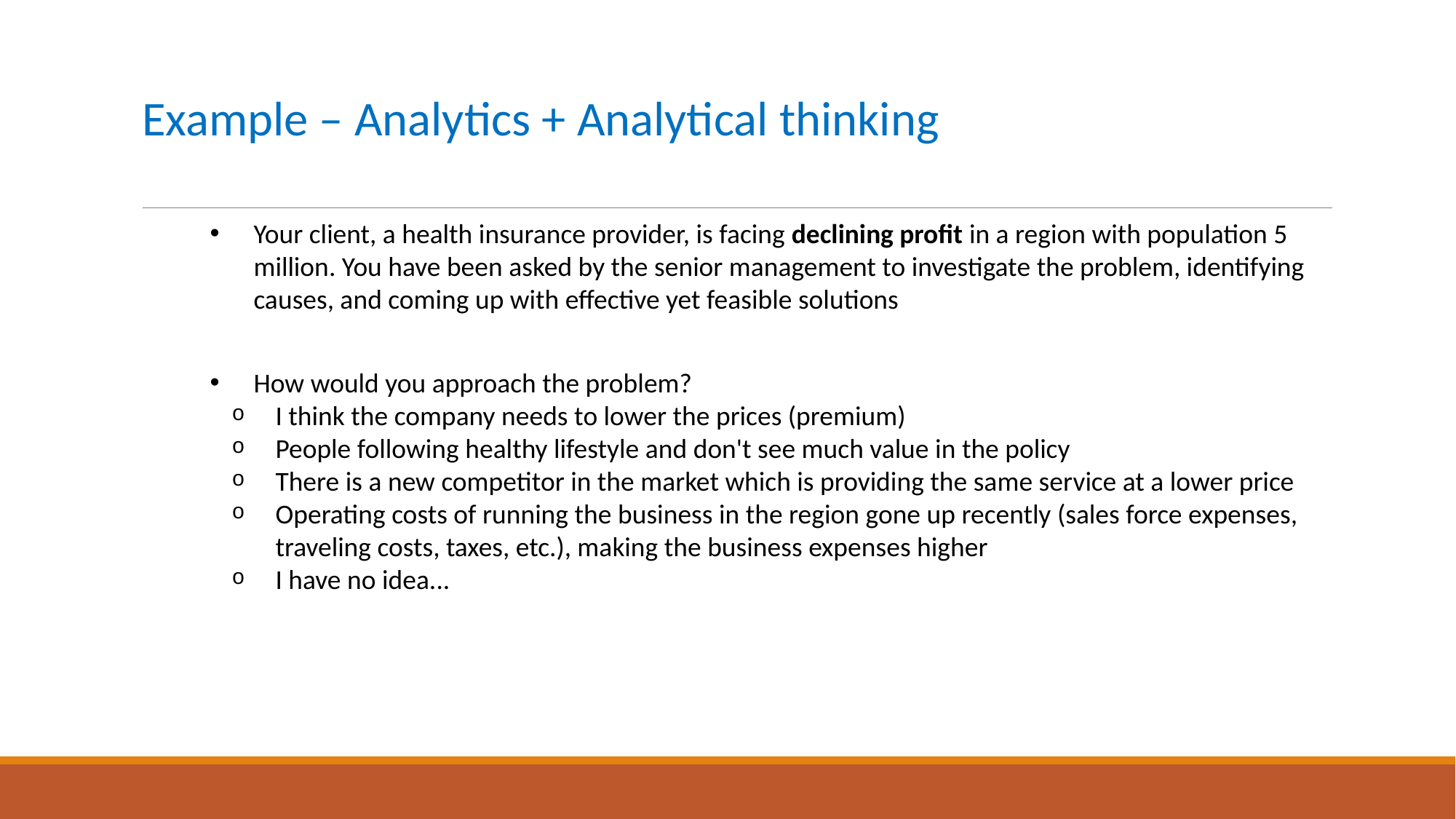

# Example – Analytics + Analytical thinking
Your client, a health insurance provider, is facing declining profit in a region with population 5 million. You have been asked by the senior management to investigate the problem, identifying causes, and coming up with effective yet feasible solutions

How would you approach the problem?
I think the company needs to lower the prices (premium)
People following healthy lifestyle and don't see much value in the policy
There is a new competitor in the market which is providing the same service at a lower price
Operating costs of running the business in the region gone up recently (sales force expenses, traveling costs, taxes, etc.), making the business expenses higher
I have no idea...